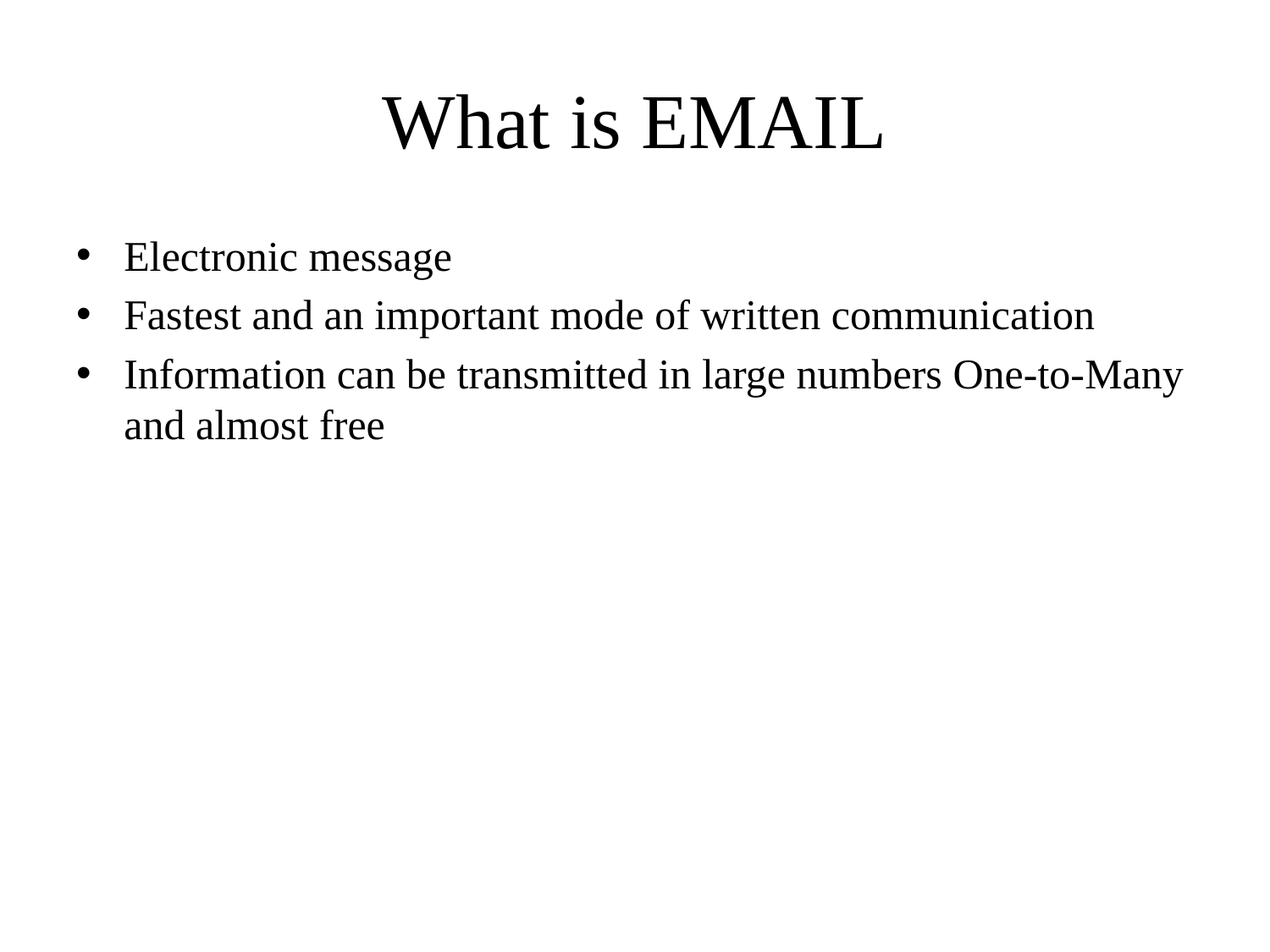

# What is EMAIL
Electronic message
Fastest and an important mode of written communication
Information can be transmitted in large numbers One-to-Many and almost free